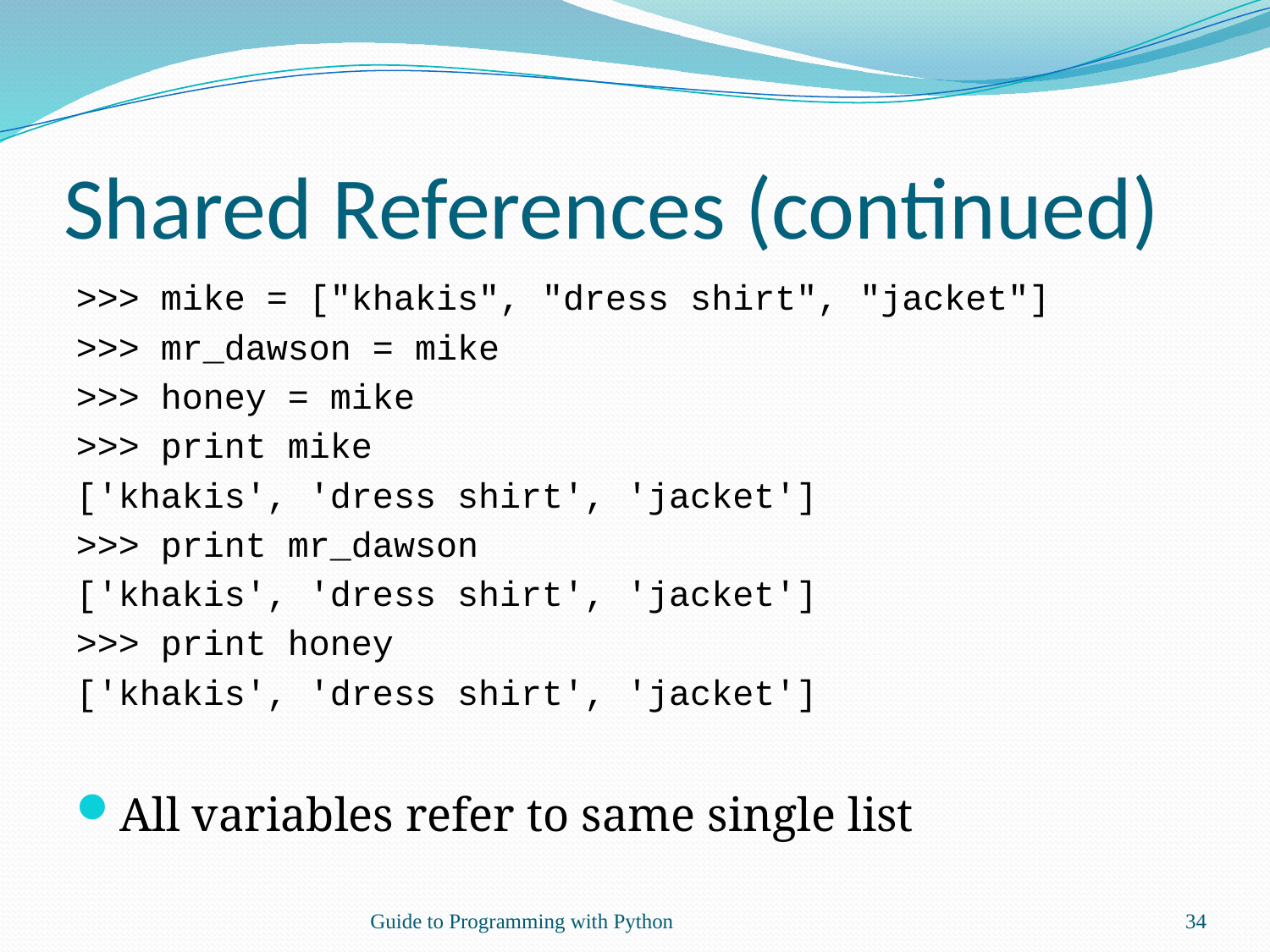

# Shared References (continued)
>>> mike = ["khakis", "dress shirt", "jacket"]
>>> mr_dawson = mike
>>> honey = mike
>>> print mike
['khakis', 'dress shirt', 'jacket']
>>> print mr_dawson
['khakis', 'dress shirt', 'jacket']
>>> print honey
['khakis', 'dress shirt', 'jacket']

All variables refer to same single list
Guide to Programming with Python
34